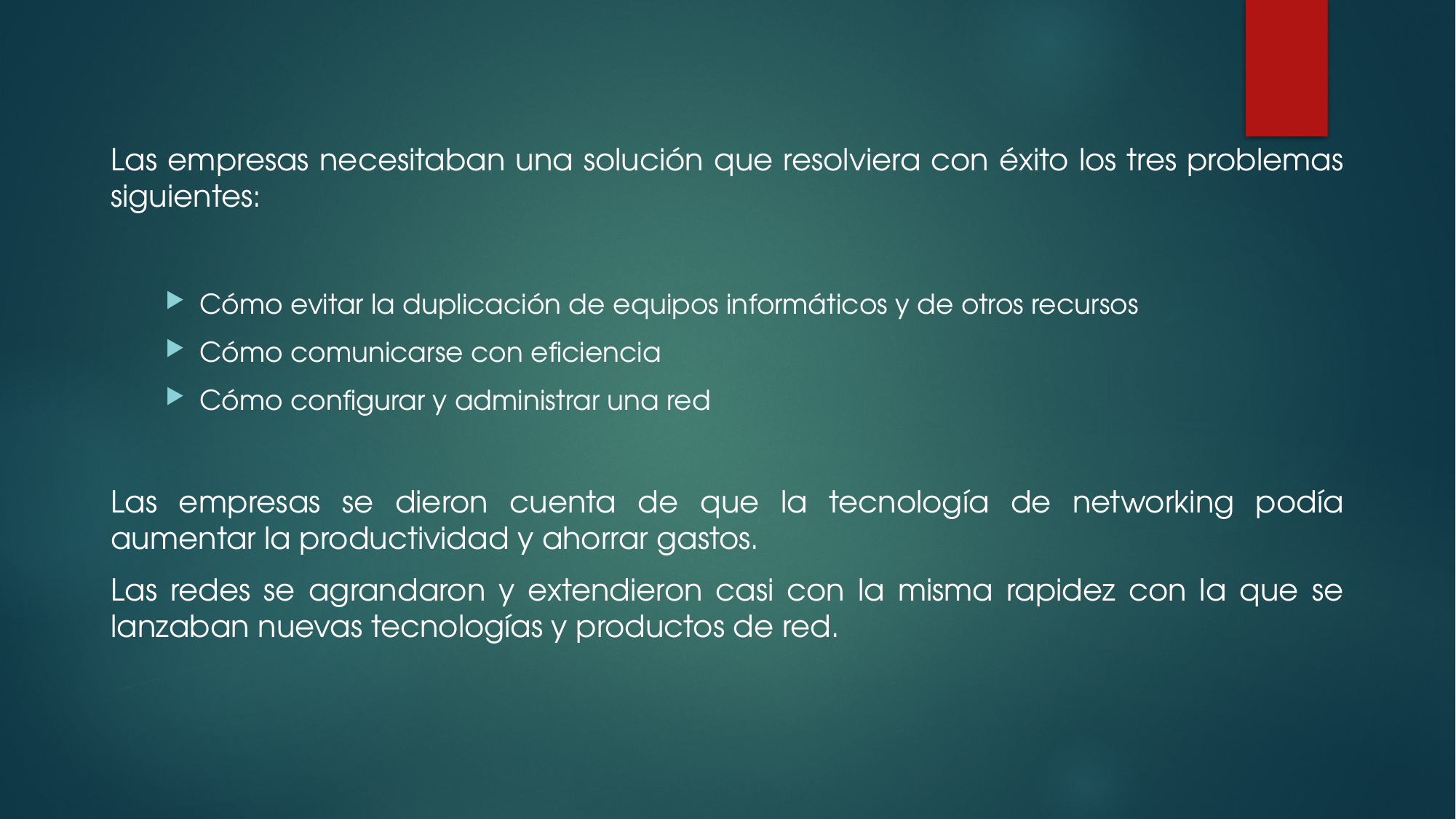

Las empresas necesitaban una solución que resolviera con éxito los tres problemas siguientes:

Cómo evitar la duplicación de equipos informáticos y de otros recursos
Cómo comunicarse con eficiencia
Cómo configurar y administrar una red

Las empresas se dieron cuenta de que la tecnología de networking podía aumentar la productividad y ahorrar gastos.
Las redes se agrandaron y extendieron casi con la misma rapidez con la que se lanzaban nuevas tecnologías y productos de red.